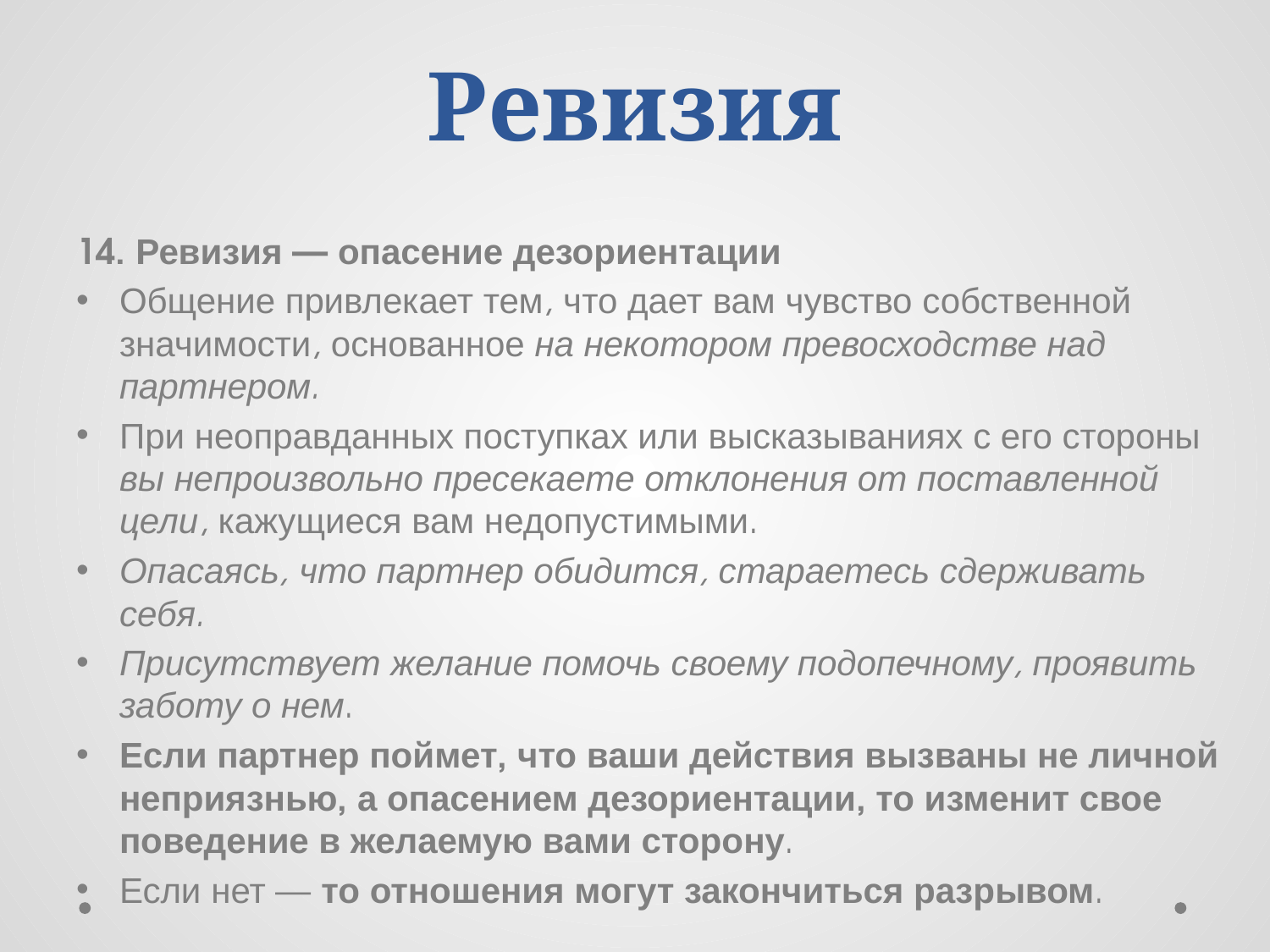

# Ревизия
14. Ревизия — опасение дезориентации
Общение привлекает тем, что дает вам чувство собственной значимости, основанное на некотором превосходстве над партнером.
При неоправданных поступках или высказываниях с его стороны вы непроизвольно пресекаете отклонения от поставленной цели, кажущиеся вам недопустимыми.
Опасаясь, что партнер обидится, стараетесь сдерживать себя.
Присутствует желание помочь своему подопечному, проявить заботу о нем.
Если партнер поймет, что ваши действия вызваны не личной неприязнью, а опасением дезориентации, то изменит свое поведение в желаемую вами сторону.
Если нет — то отношения могут закончиться разрывом.